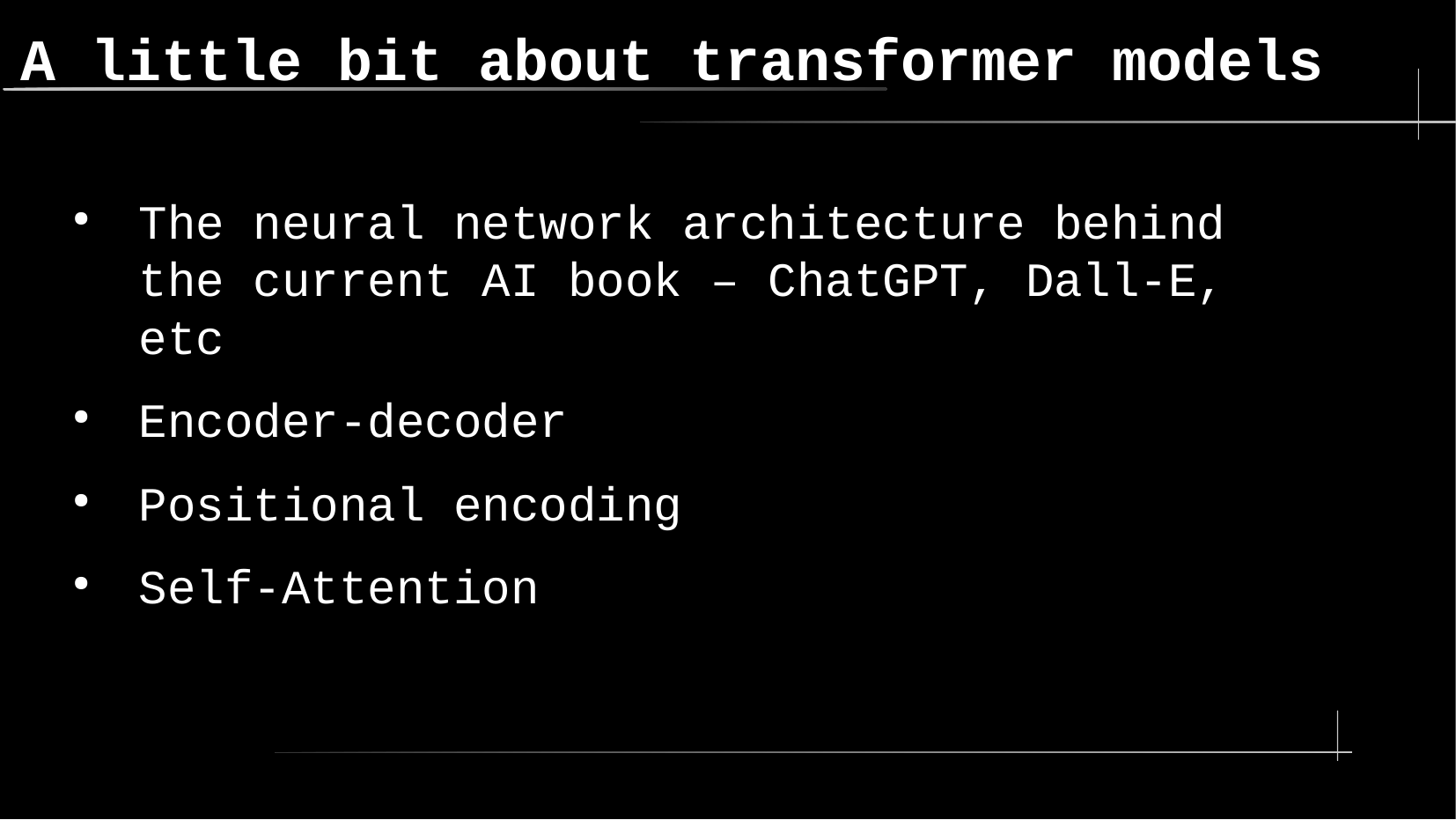

A little bit about transformer models
The neural network architecture behind the current AI book – ChatGPT, Dall-E, etc
Encoder-decoder
Positional encoding
Self-Attention
10